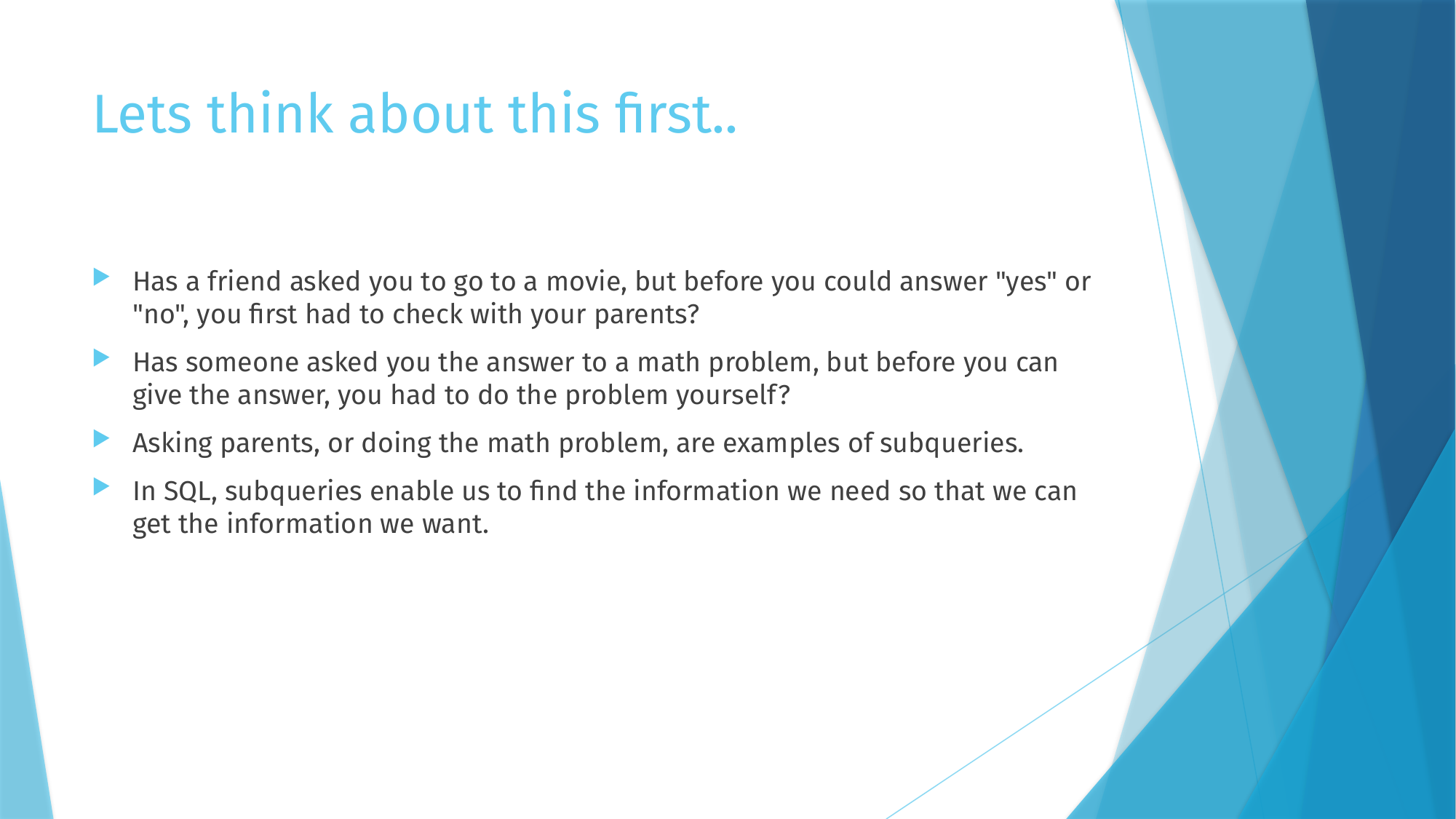

# Lets think about this first..
Has a friend asked you to go to a movie, but before you could answer "yes" or "no", you first had to check with your parents?
Has someone asked you the answer to a math problem, but before you can give the answer, you had to do the problem yourself?
Asking parents, or doing the math problem, are examples of subqueries.
In SQL, subqueries enable us to find the information we need so that we can get the information we want.